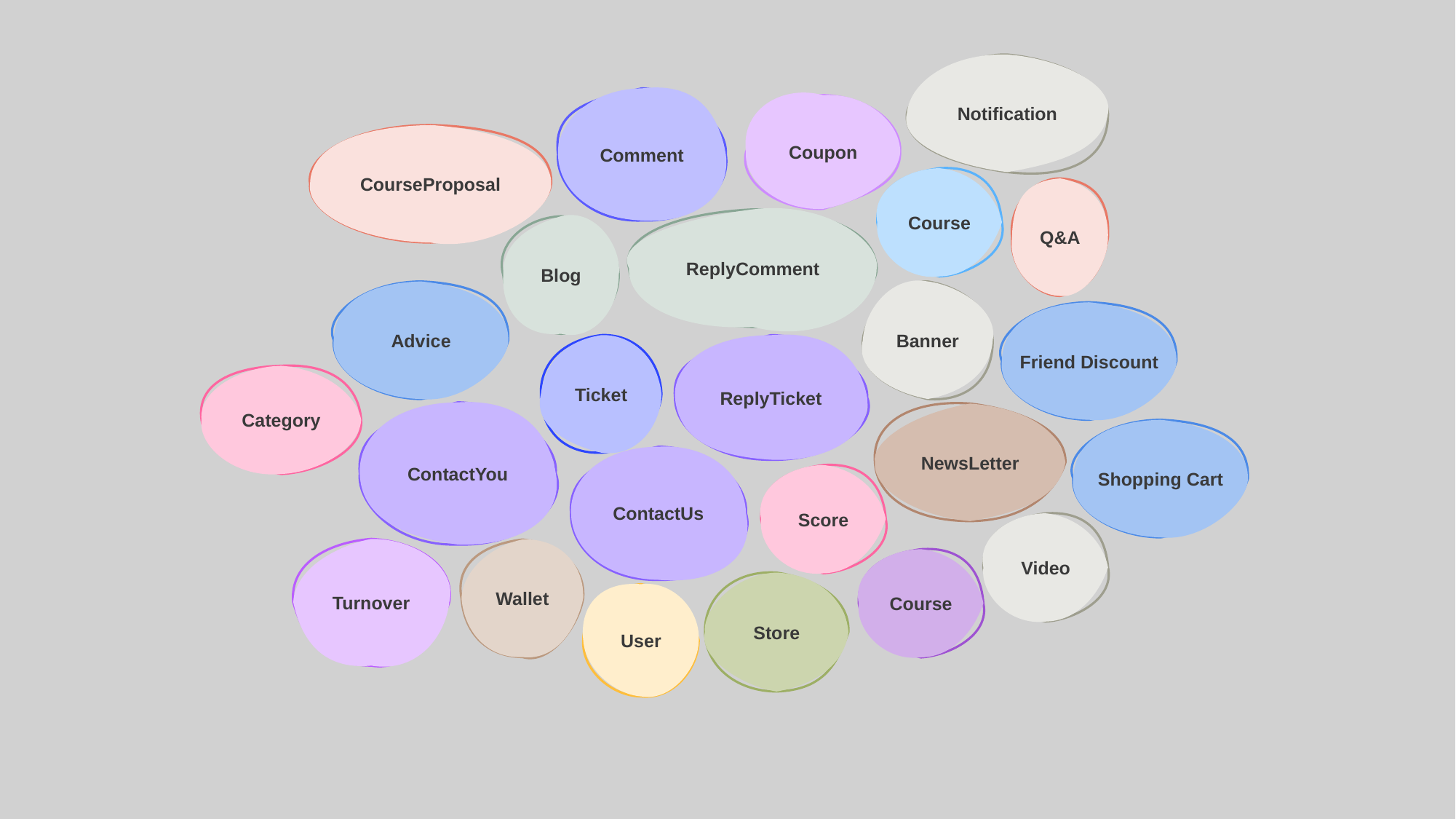

Notification
Comment
Coupon
CourseProposal
Course
Q&A
ReplyComment
Blog
Advice
Banner
Friend Discount
Ticket
ReplyTicket
Category
ContactYou
NewsLetter
Shopping Cart
ContactUs
Score
Video
Turnover
Wallet
Course
Store
User